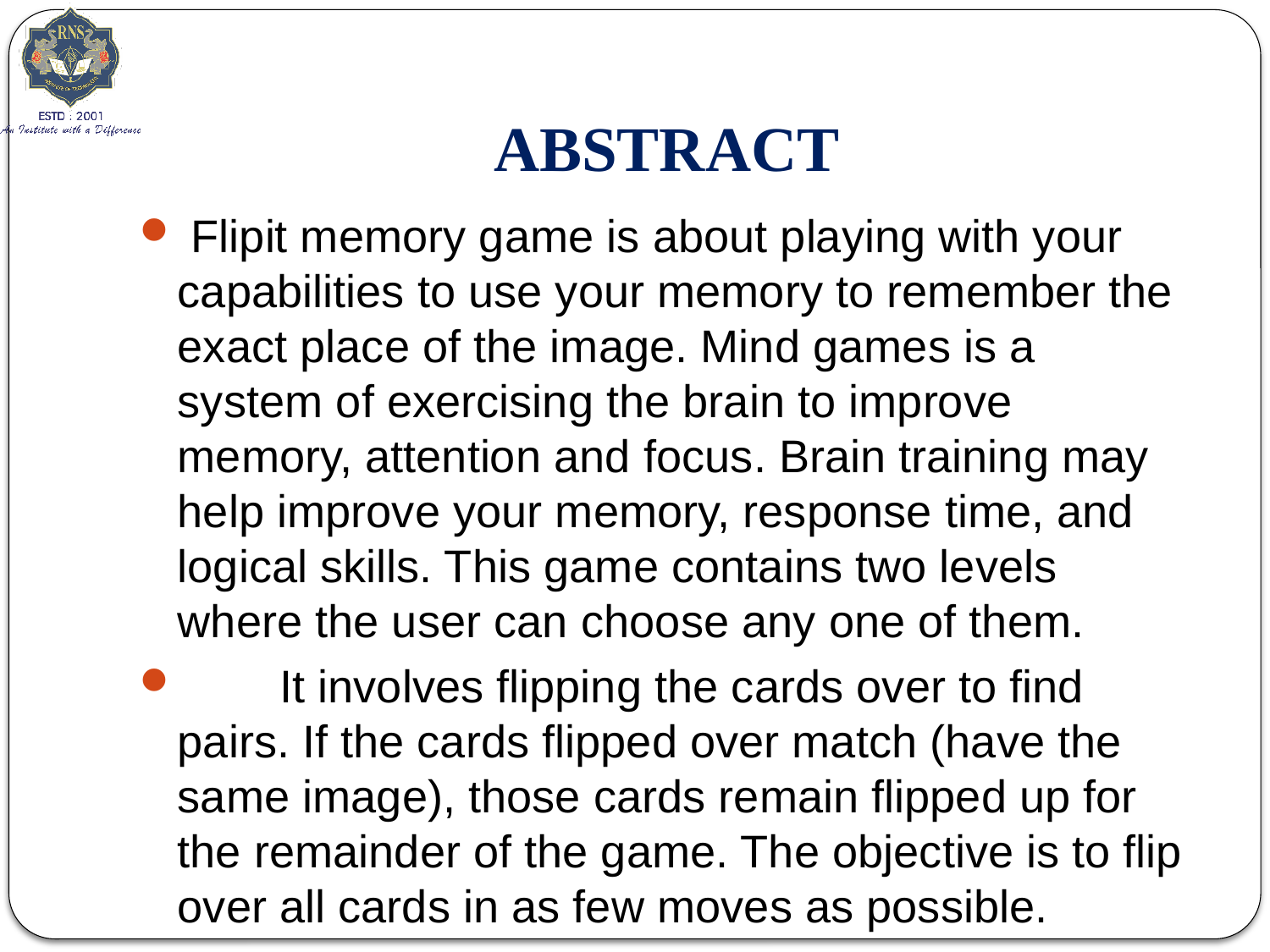

# ABSTRACT
 Flipit memory game is about playing with your capabilities to use your memory to remember the exact place of the image. Mind games is a system of exercising the brain to improve memory, attention and focus. Brain training may help improve your memory, response time, and logical skills. This game contains two levels where the user can choose any one of them.
        It involves flipping the cards over to find pairs. If the cards flipped over match (have the same image), those cards remain flipped up for the remainder of the game. The objective is to flip over all cards in as few moves as possible.